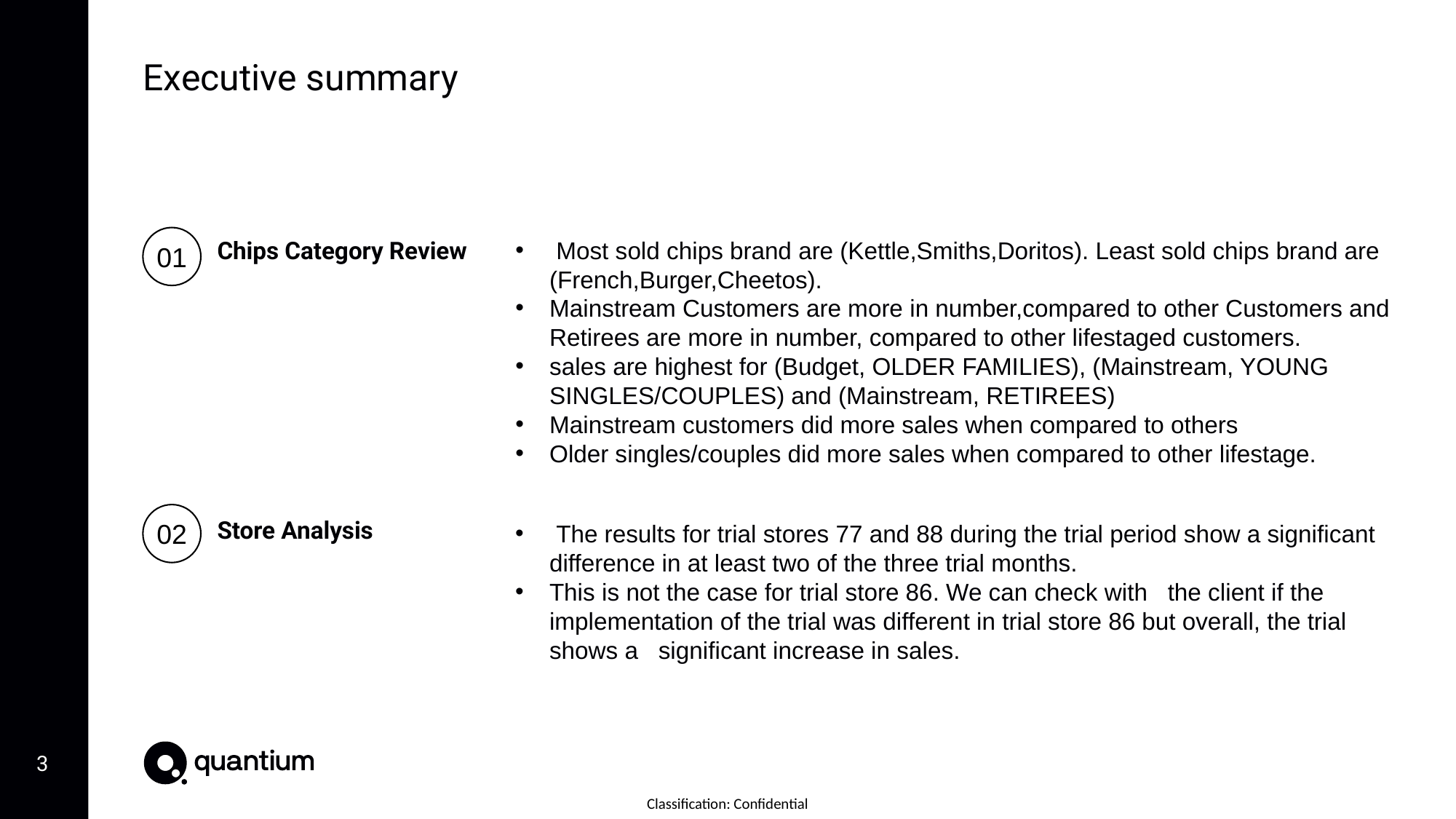

Executive summary
01
Chips Category Review
 Most sold chips brand are (Kettle,Smiths,Doritos). Least sold chips brand are   (French,Burger,Cheetos).
Mainstream Customers are more in number,compared to other Customers and     Retirees are more in number, compared to other lifestaged customers.
sales are highest for (Budget, OLDER FAMILIES), (Mainstream, YOUNG SINGLES/COUPLES) and (Mainstream, RETIREES)
Mainstream customers did more sales when compared to others
Older singles/couples did more sales when compared to other lifestage.
02
Store Analysis
 The results for trial stores 77 and 88 during the trial period show a significant difference in at least two of the three trial months.
This is not the case for trial store 86. We can check with   the client if the implementation of the trial was different in trial store 86 but overall, the trial shows a   significant increase in sales.